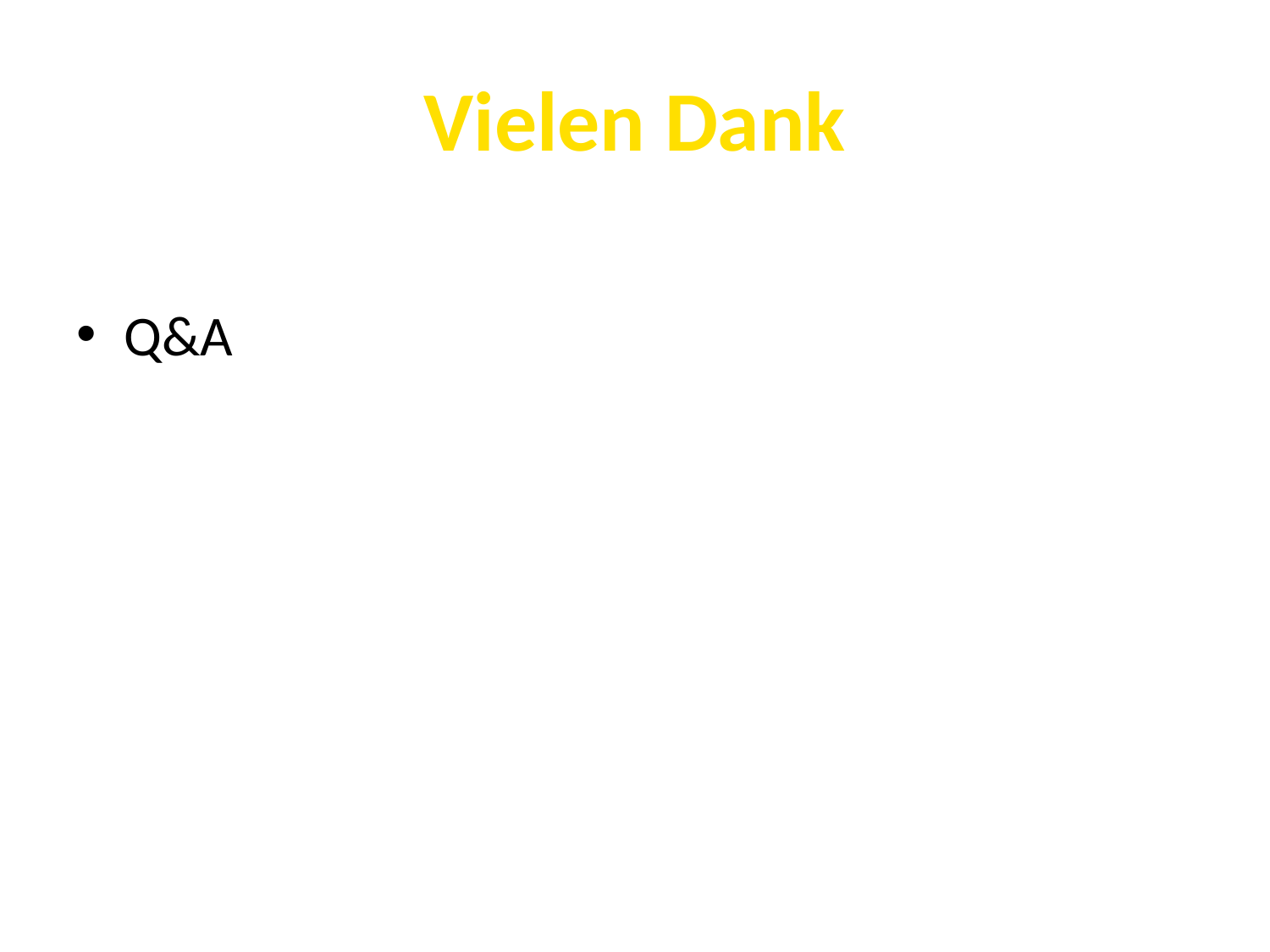

# Vielen Dank
Kontaktinformationen: [Ihre Kontaktdaten]
Q&A